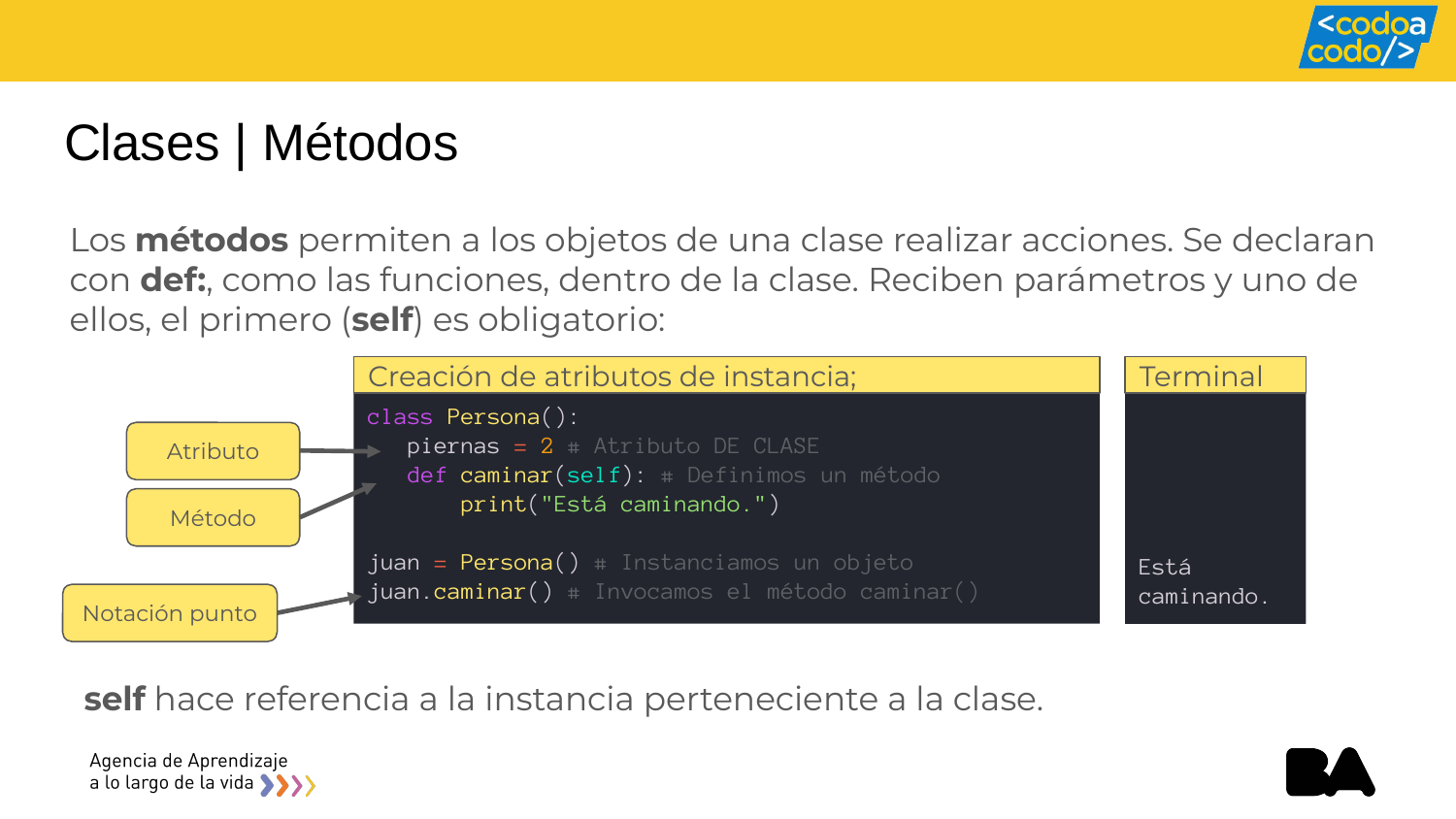

# Clases | Métodos
Los métodos permiten a los objetos de una clase realizar acciones. Se declaran con def:, como las funciones, dentro de la clase. Reciben parámetros y uno de ellos, el primero (self) es obligatorio:

Creación de atributos de instancia;
Terminal
class Persona():
   piernas = 2 # Atributo DE CLASE
   def caminar(self): # Definimos un método
       print("Está caminando.")

juan = Persona() # Instanciamos un objeto
juan.caminar() # Invocamos el método caminar()

Está caminando.
Atributo
Método
Notación punto
self hace referencia a la instancia perteneciente a la clase.